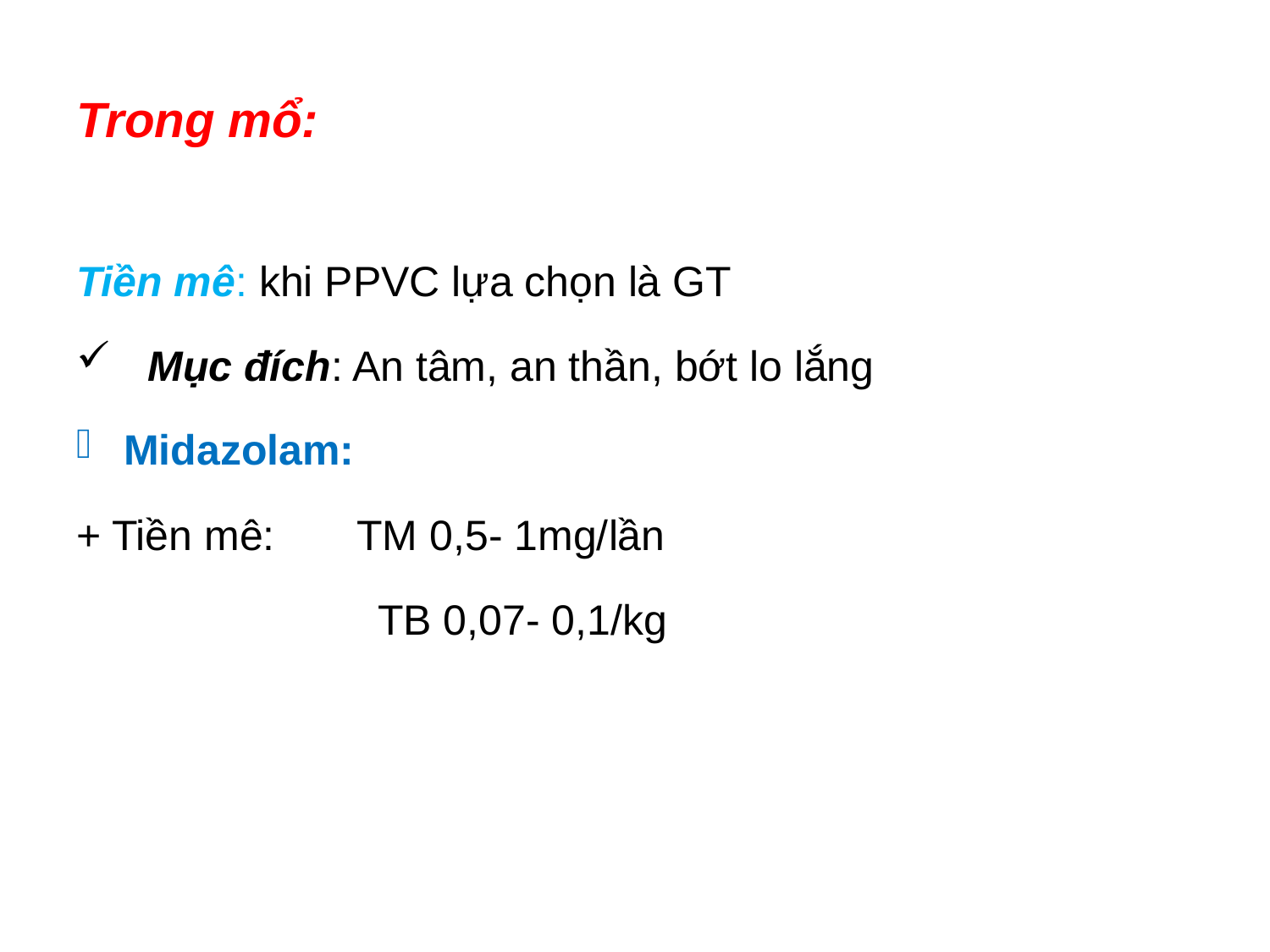

# Trong mổ:
Tiền mê: khi PPVC lựa chọn là GT
Mục đích: An tâm, an thần, bớt lo lắng
Midazolam:
+ Tiền mê:       TM 0,5- 1mg/lần
			TB 0,07- 0,1/kg